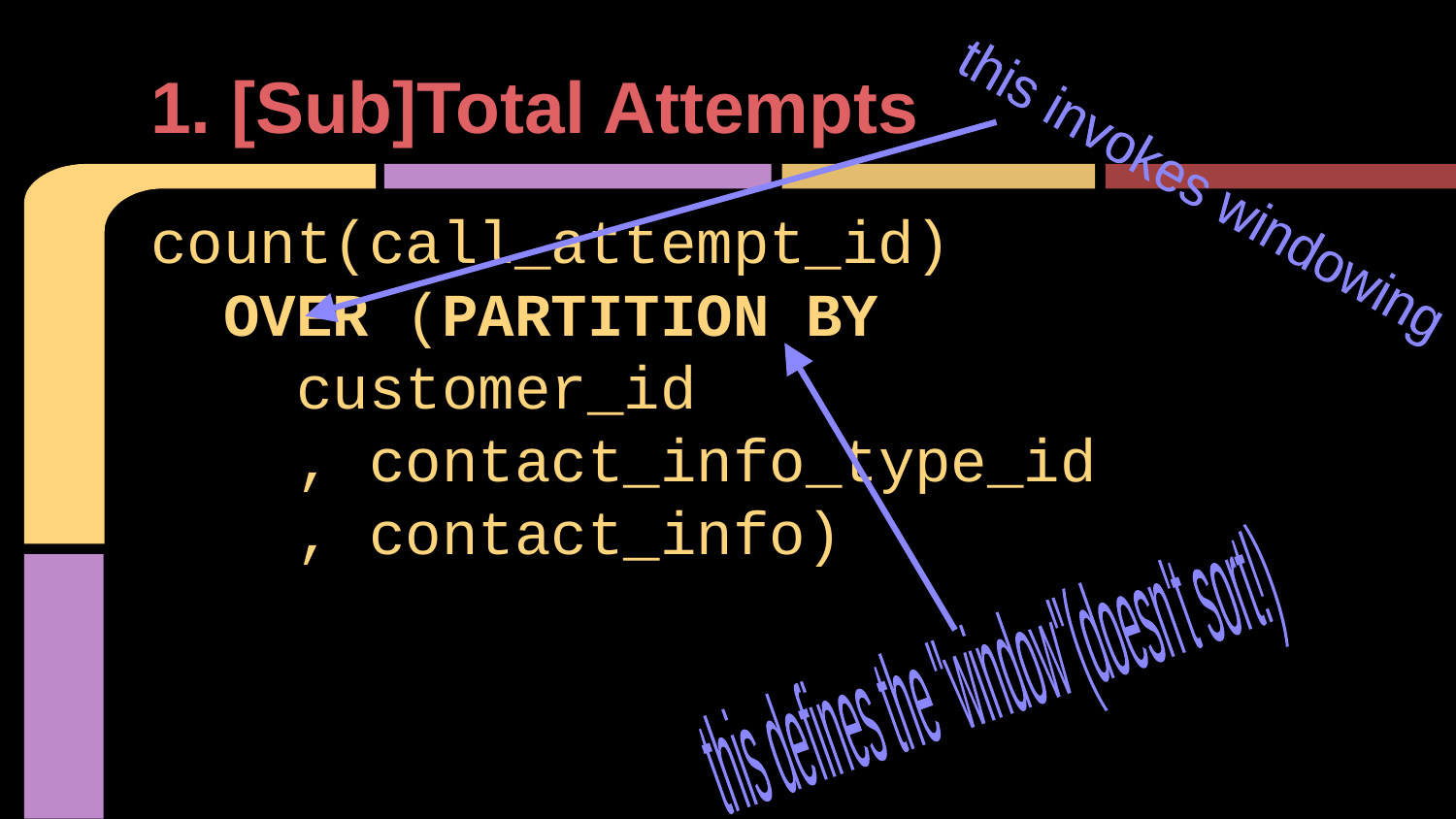

# 1. [Sub]Total Attempts
this invokes windowing
count(call_attempt_id)
OVER (PARTITION BY
customer_id
, contact_info_type_id
, contact_info)

this defines the "window"
(doesn't sort!)